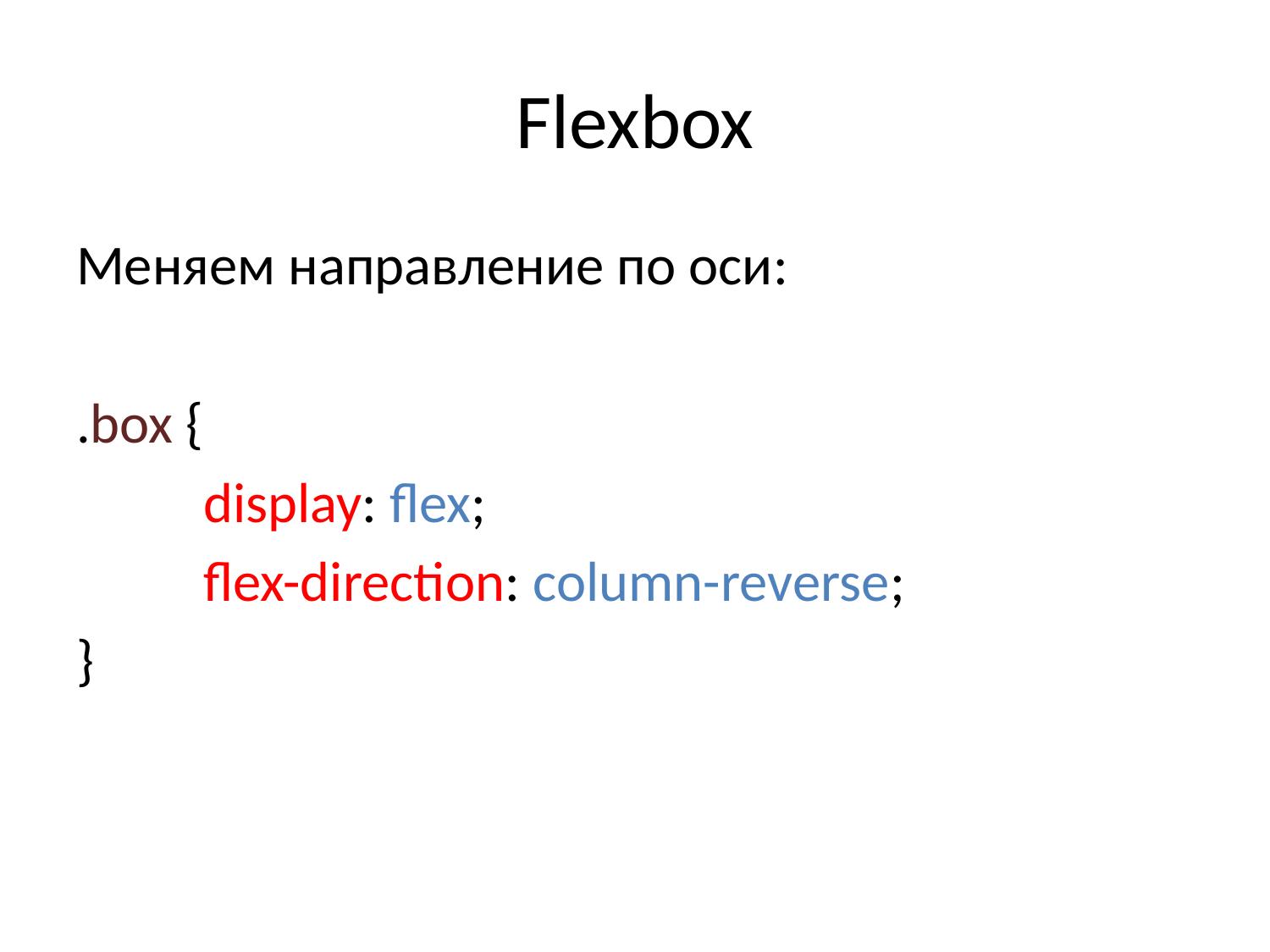

# Flexbox
Меняем направление по оси:

.box {
	display: flex;
	flex-direction: column-reverse;
}